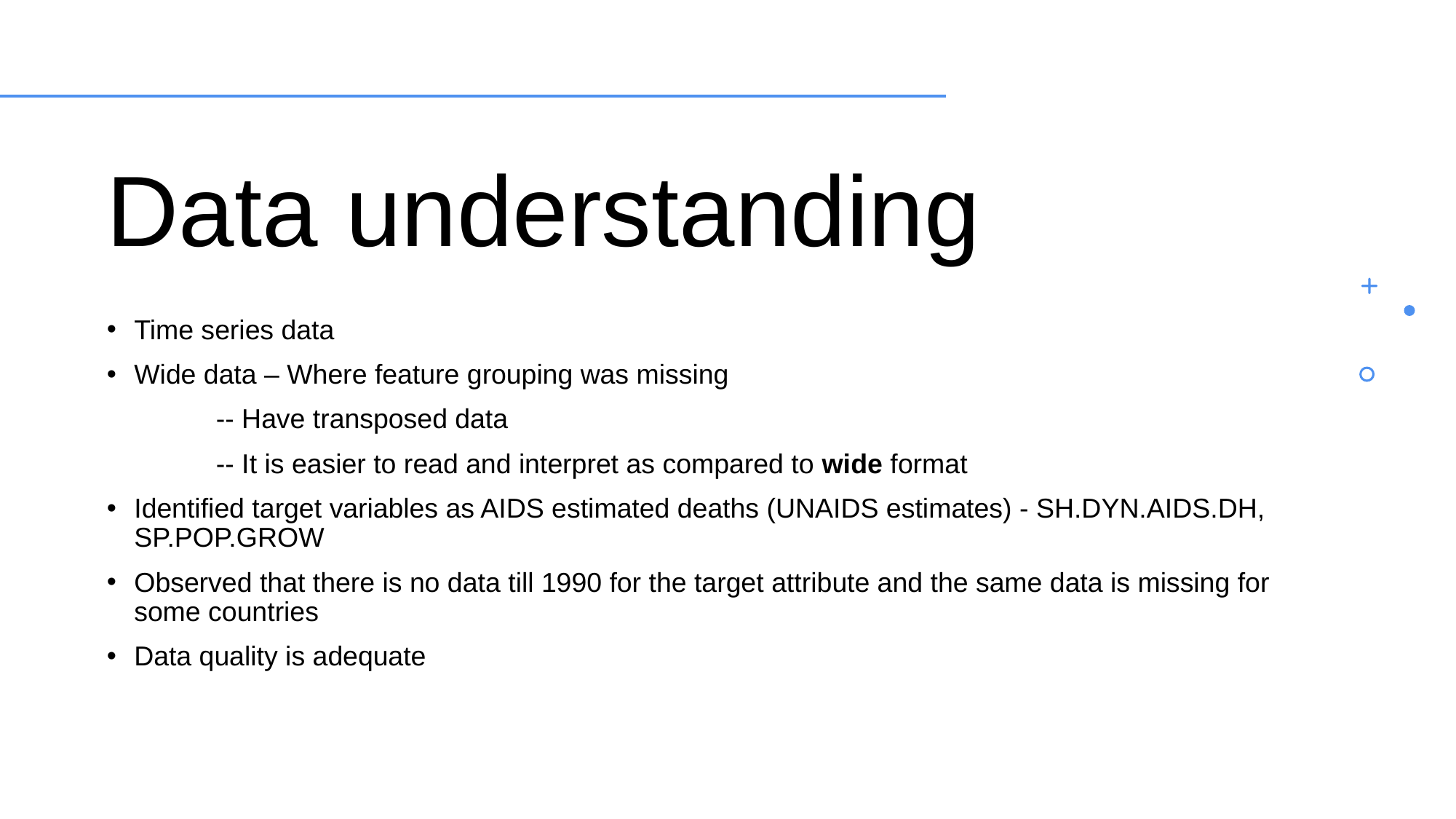

# Data understanding

Time series data
Wide data – Where feature grouping was missing
	-- Have transposed data
	-- It is easier to read and interpret as compared to wide format
Identified target variables as AIDS estimated deaths (UNAIDS estimates) - SH.DYN.AIDS.DH, SP.POP.GROW
Observed that there is no data till 1990 for the target attribute and the same data is missing for some countries
Data quality is adequate